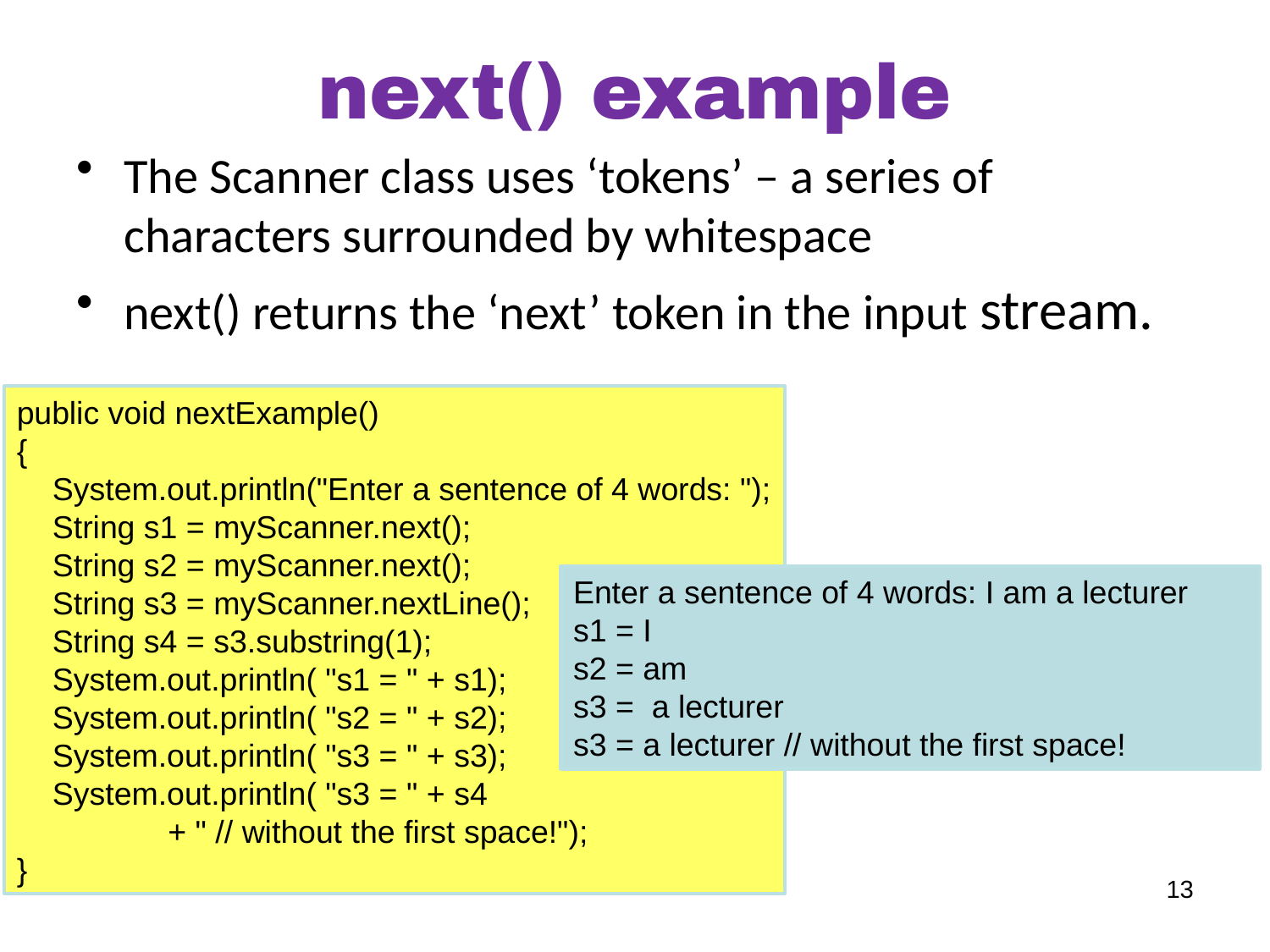

# next() example
The Scanner class uses ‘tokens’ – a series of characters surrounded by whitespace
next() returns the ‘next’ token in the input stream.
public void nextExample()
{
    System.out.println("Enter a sentence of 4 words: ");
    String s1 = myScanner.next();
    String s2 = myScanner.next();
    String s3 = myScanner.nextLine();
    String s4 = s3.substring(1);
    System.out.println( "s1 = " + s1);
    System.out.println( "s2 = " + s2);
    System.out.println( "s3 = " + s3);
    System.out.println( "s3 = " + s4
                 + " // without the first space!");
}
Enter a sentence of 4 words: I am a lecturer
s1 = I
s2 = am
s3 =  a lecturer
s3 = a lecturer // without the first space!
13